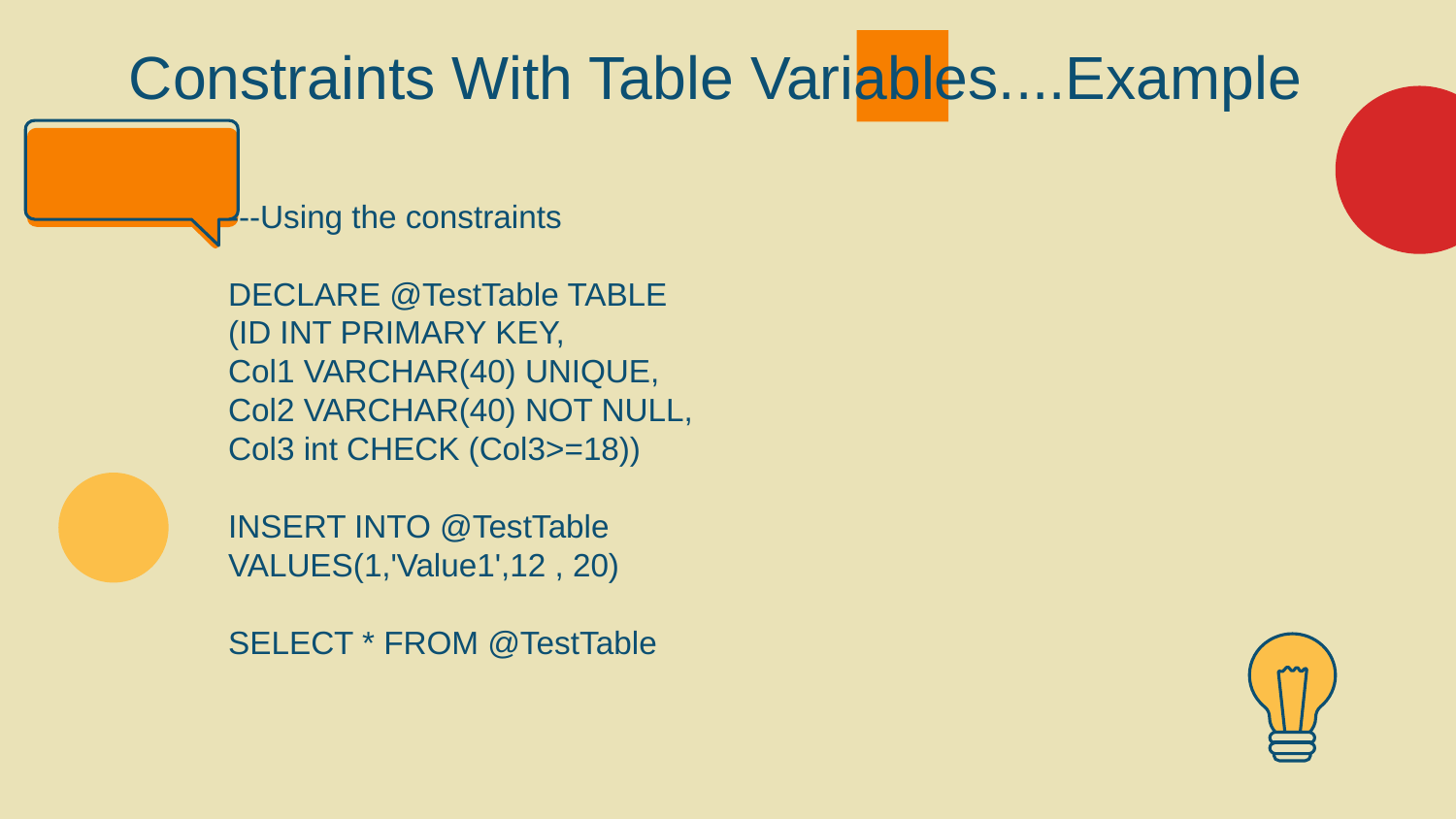

# Constraints With Table Variables....Example

---Using the constraints

DECLARE @TestTable TABLE
(ID INT PRIMARY KEY,
Col1 VARCHAR(40) UNIQUE,
Col2 VARCHAR(40) NOT NULL,
Col3 int CHECK (Col3>=18))

INSERT INTO @TestTable
VALUES(1,'Value1',12 , 20)

SELECT * FROM @TestTable